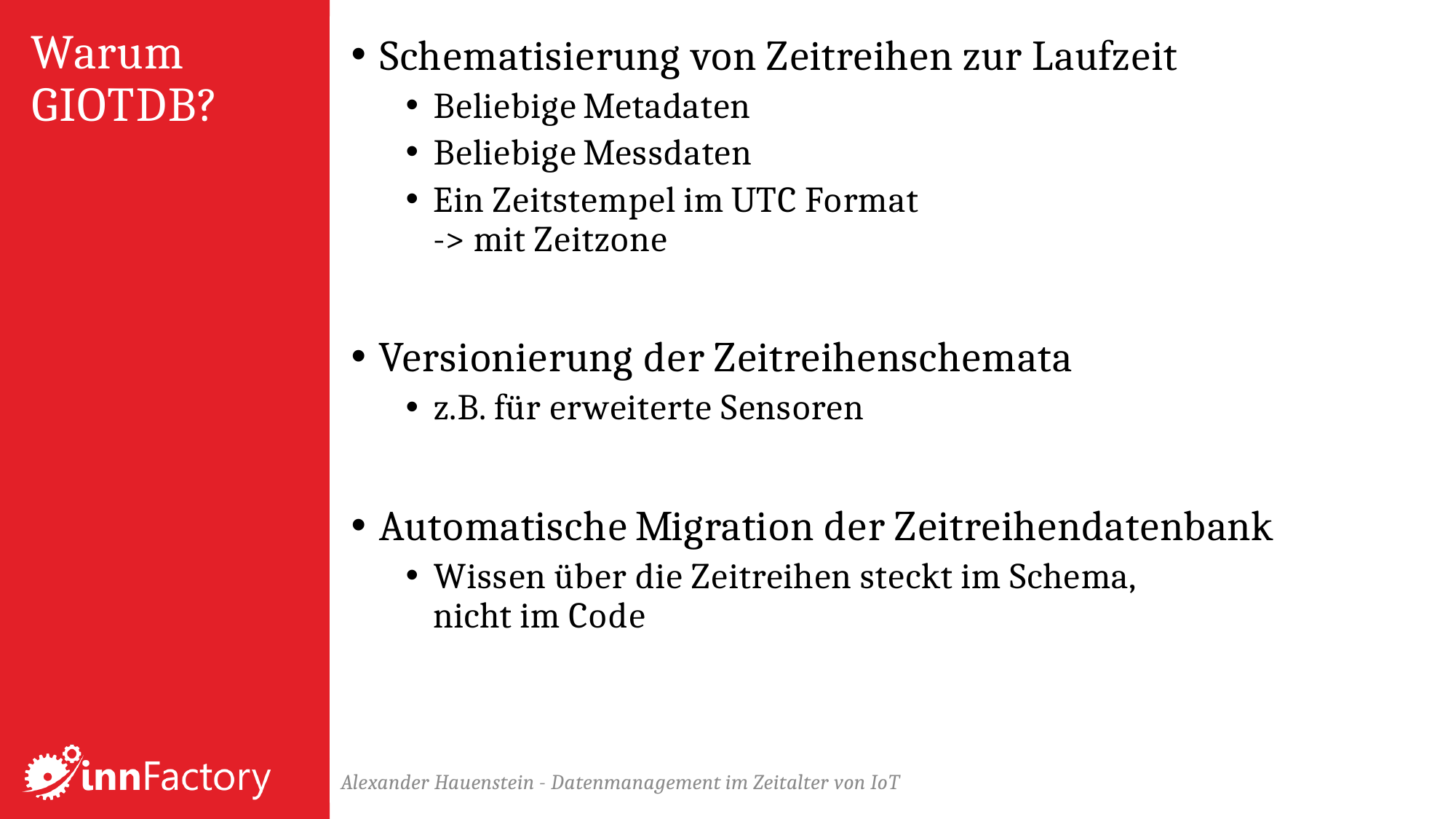

Schematisierung von Zeitreihen zur Laufzeit
Beliebige Metadaten
Beliebige Messdaten
Ein Zeitstempel im UTC Format
-> mit Zeitzone

Versionierung der Zeitreihenschemata
z.B. für erweiterte Sensoren

Automatische Migration der Zeitreihendatenbank
Wissen über die Zeitreihen steckt im Schema,
nicht im Code
# Warum GIOTDB?
Alexander Hauenstein - Datenmanagement im Zeitalter von IoT